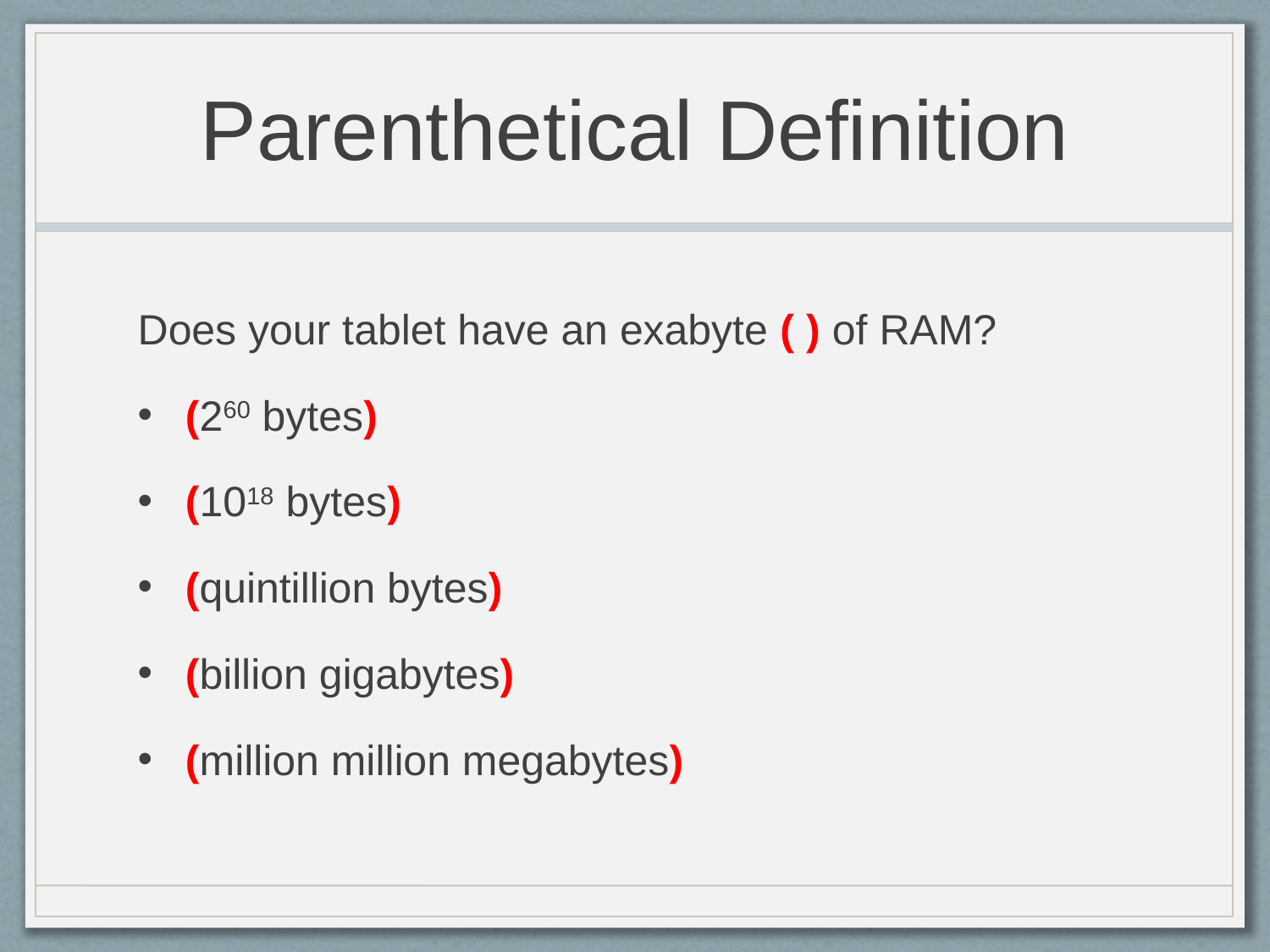

# Parenthetical Definition
Does your tablet have an exabyte ( ) of RAM?
(260 bytes)
(1018 bytes)
(quintillion bytes)
(billion gigabytes)
(million million megabytes)